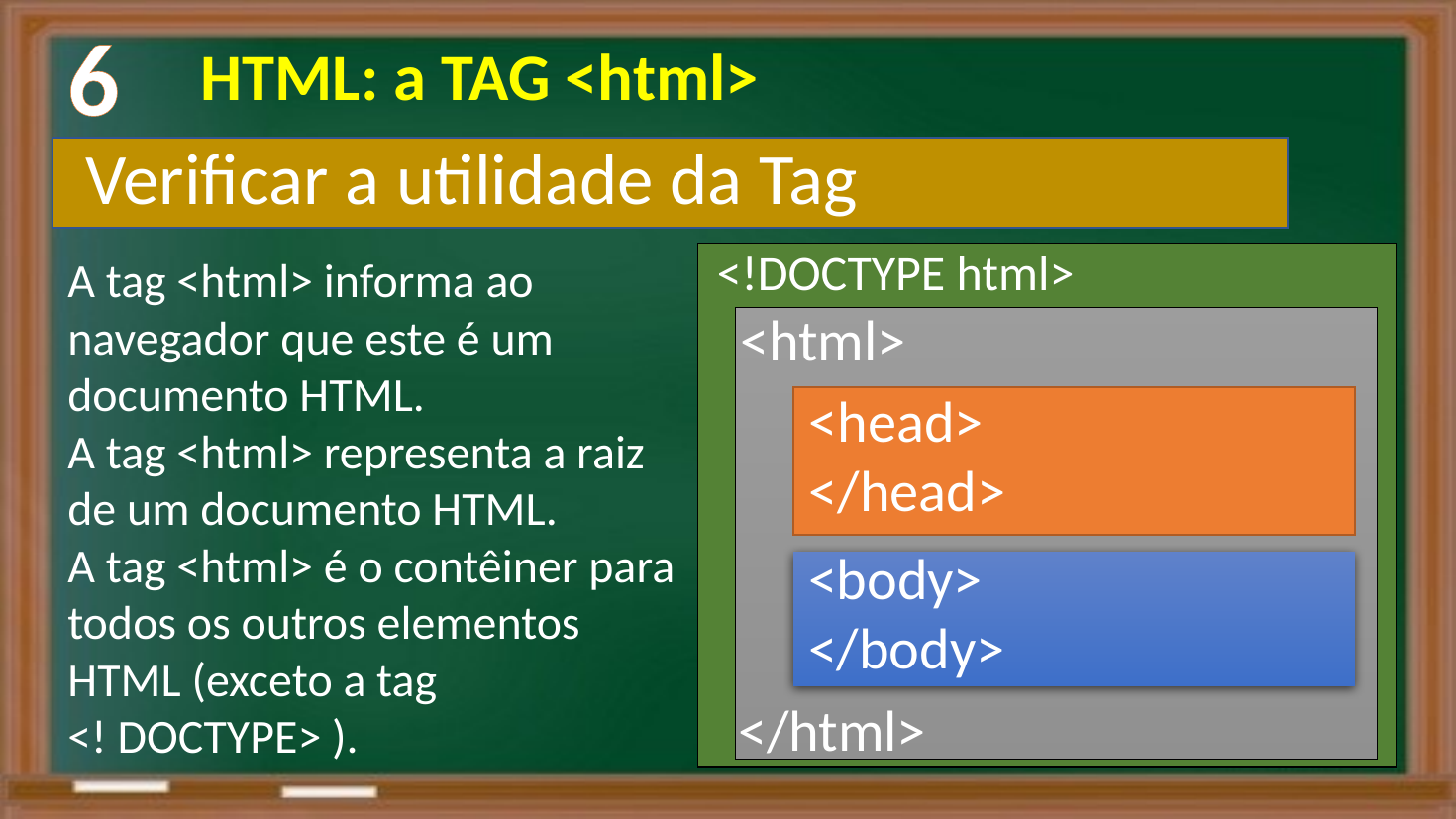

6
         HTML: a TAG <html>
Verificar a utilidade da Tag

<!DOCTYPE html>
A tag <html> informa ao navegador que este é um documento HTML.
A tag <html> representa a raiz de um documento HTML.
A tag <html> é o contêiner para todos os outros elementos HTML (exceto a tag                   <! DOCTYPE> ).

<html>

<head>
</head>

<body>
</body>

</html>